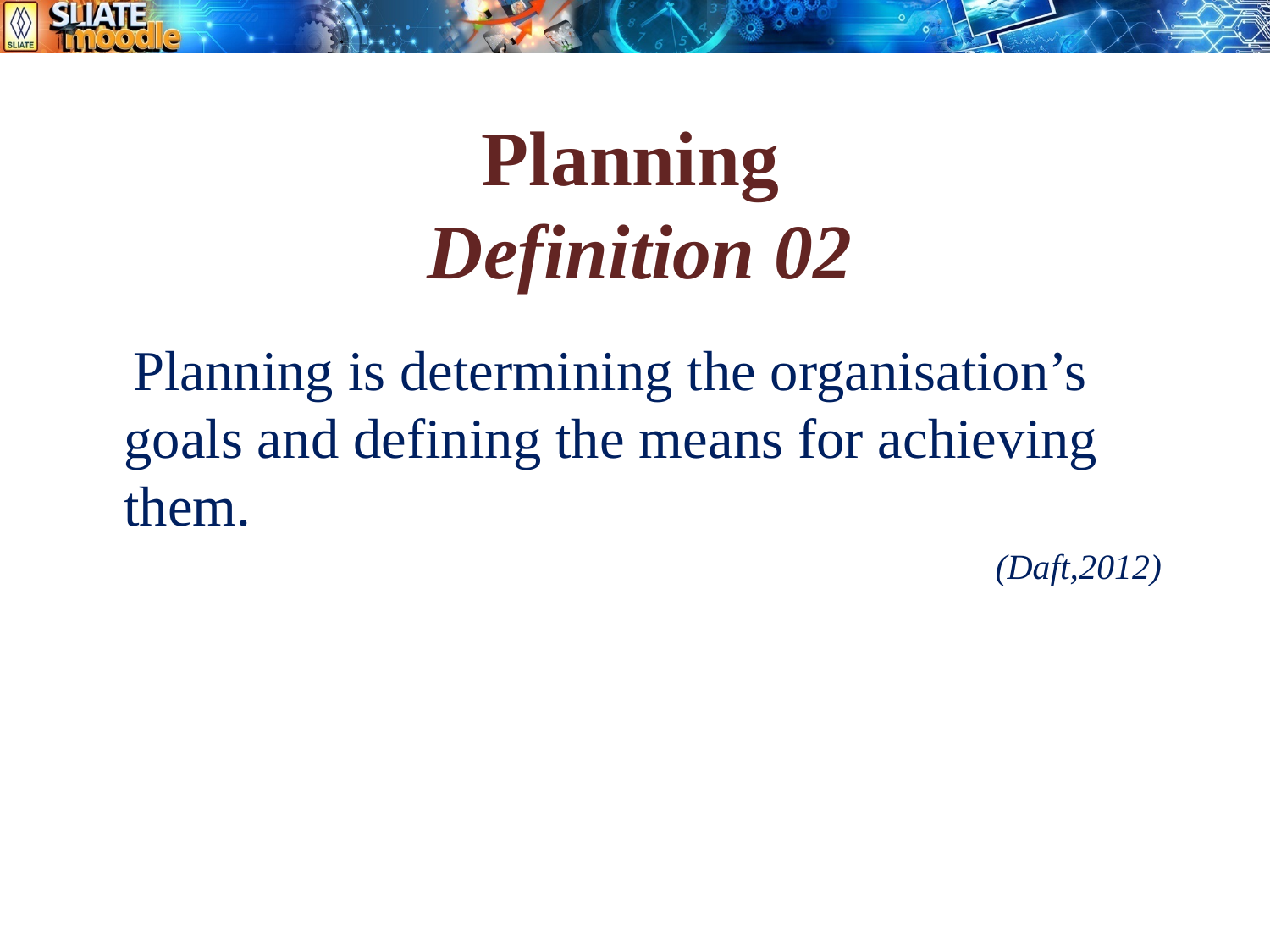

Planning
Definition 02
    Planning is determining the organisation’s goals and defining the means for achieving them.
(Daft,2012)